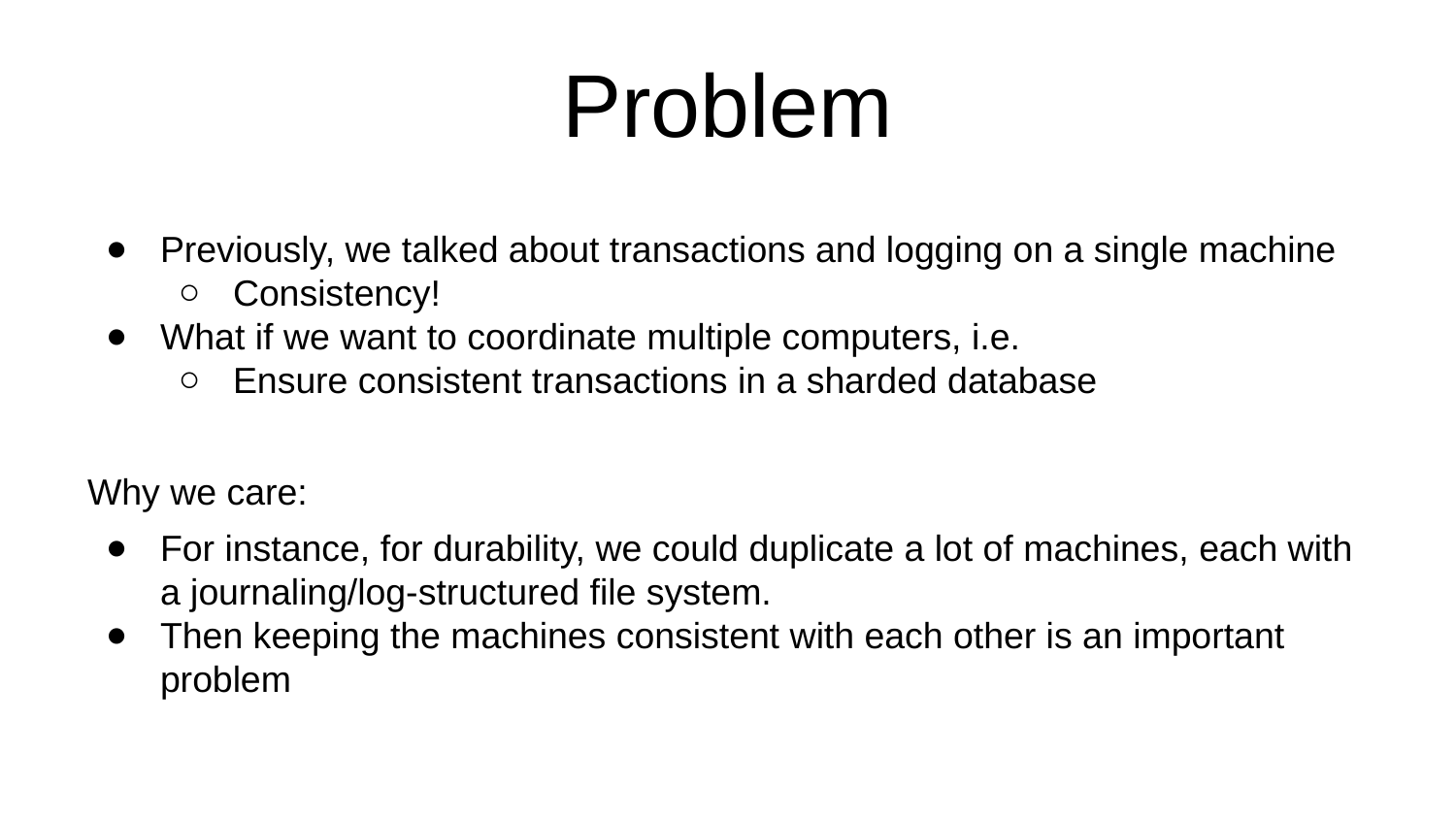

# Problem
Previously, we talked about transactions and logging on a single machine
Consistency!
What if we want to coordinate multiple computers, i.e.
Ensure consistent transactions in a sharded database

Why we care:
For instance, for durability, we could duplicate a lot of machines, each with a journaling/log-structured file system.
Then keeping the machines consistent with each other is an important problem